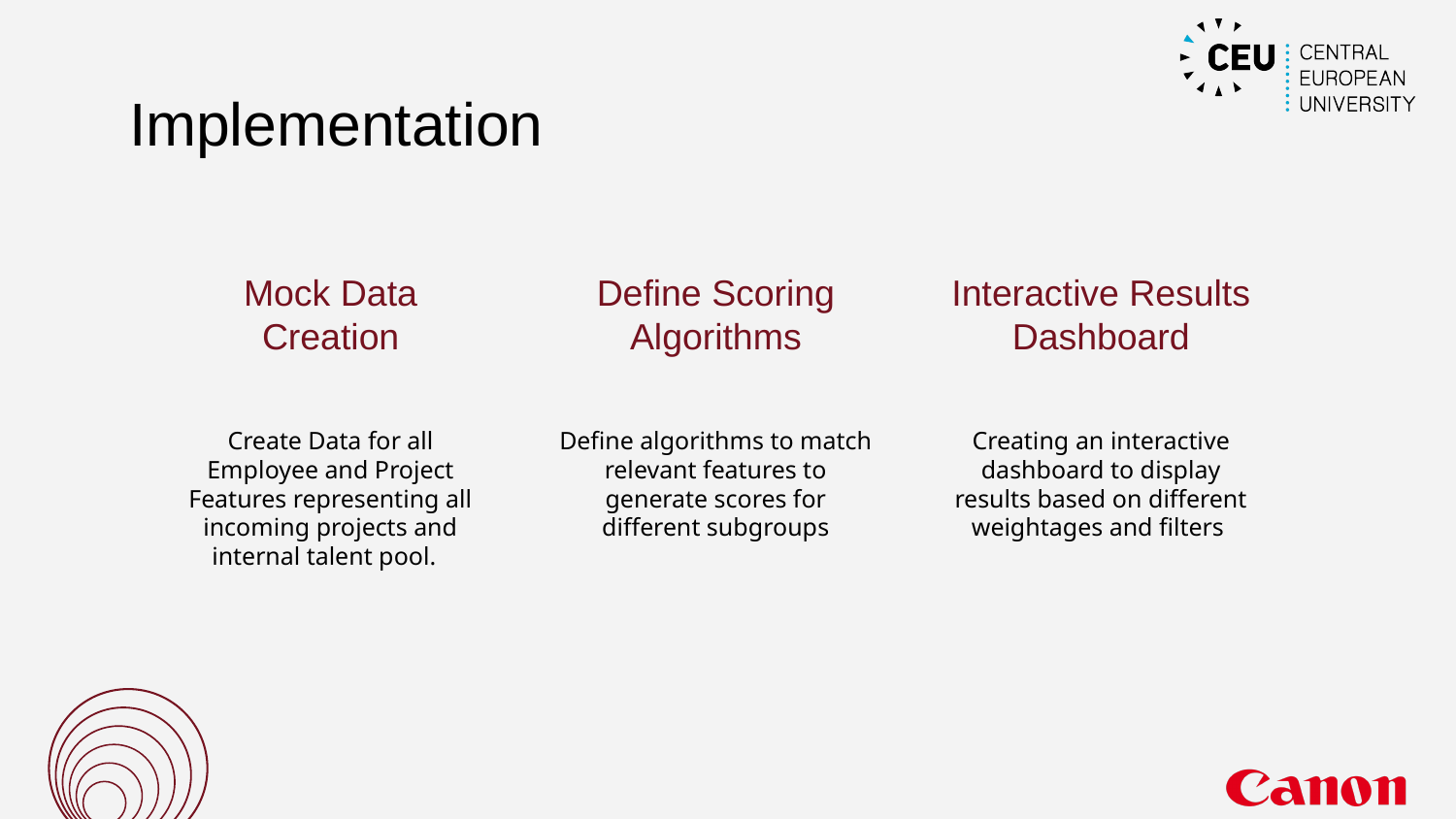

# Implementation
Mock Data Creation
Define Scoring Algorithms
Interactive Results Dashboard
Create Data for all Employee and Project Features representing all incoming projects and internal talent pool.
Define algorithms to match relevant features to generate scores for different subgroups
Creating an interactive dashboard to display results based on different weightages and filters